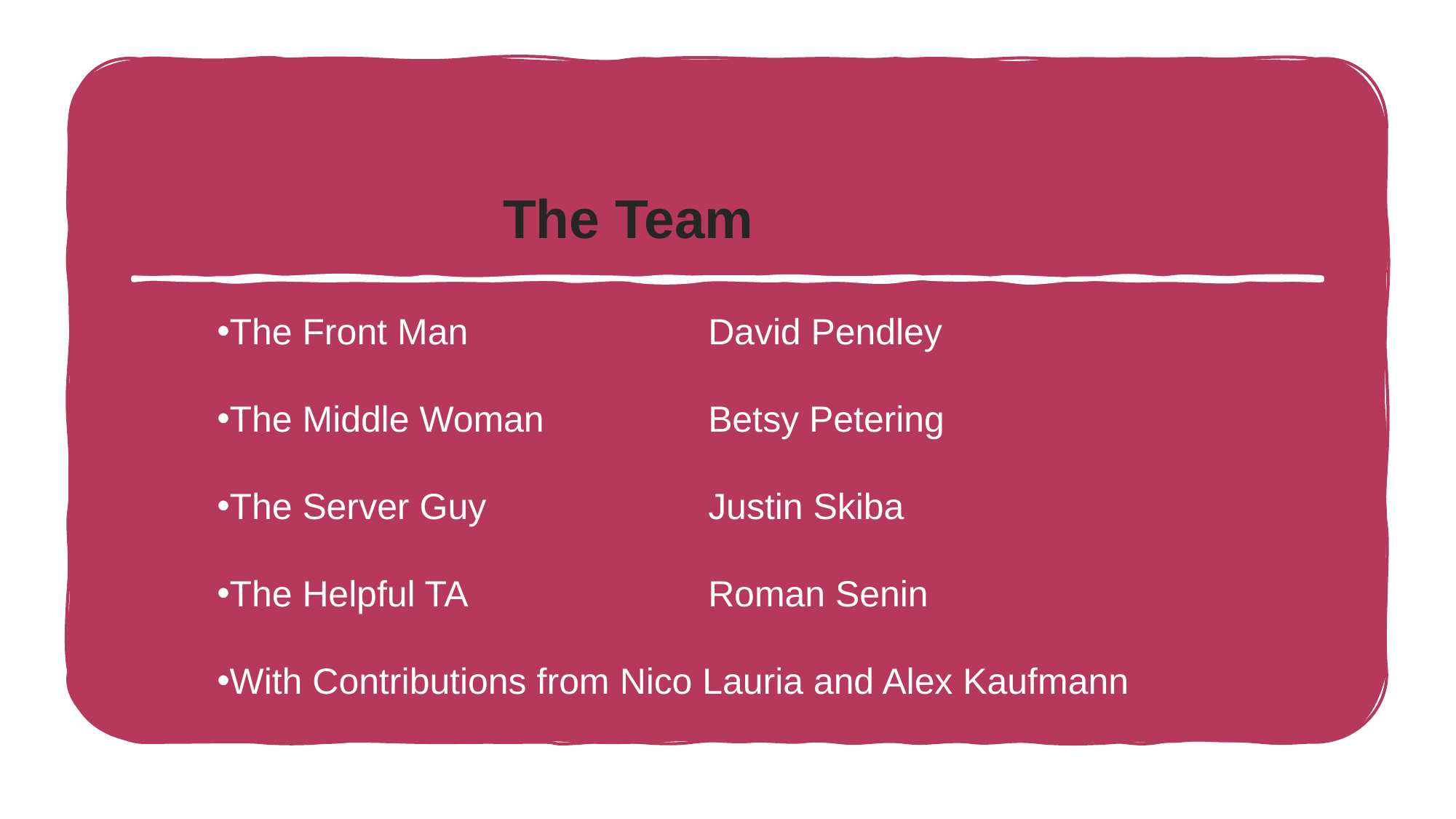

The Team

The Front Man 	David Pendley

The Middle Woman 	Betsy Petering

The Server Guy 	Justin Skiba

The Helpful TA 	Roman Senin

With Contributions from Nico Lauria and Alex Kaufmann